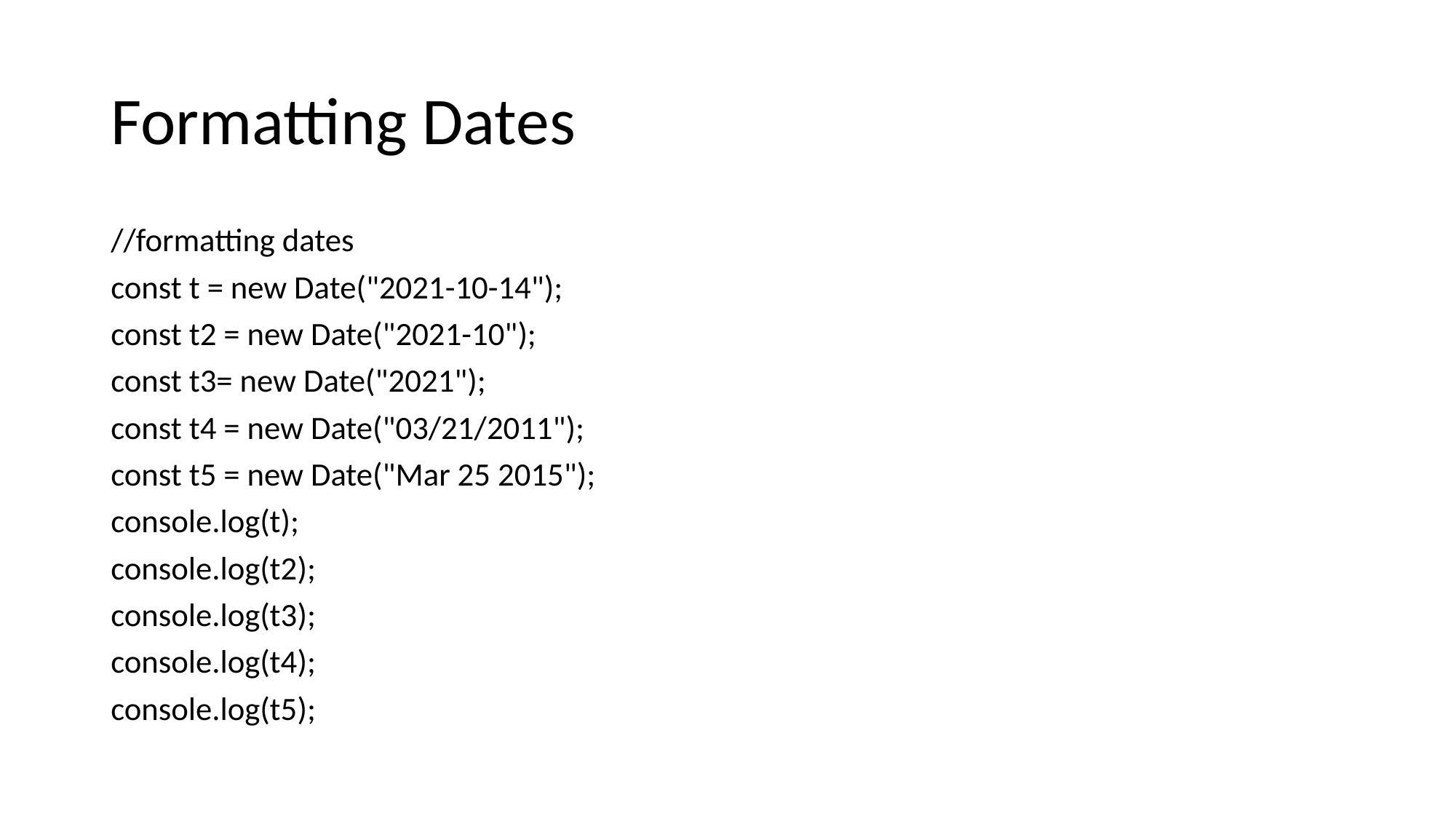

# Formatting Dates
//formatting dates
const t = new Date("2021-10-14");
const t2 = new Date("2021-10");
const t3= new Date("2021");
const t4 = new Date("03/21/2011");
const t5 = new Date("Mar 25 2015");
console.log(t);
console.log(t2);
console.log(t3);
console.log(t4);
console.log(t5);